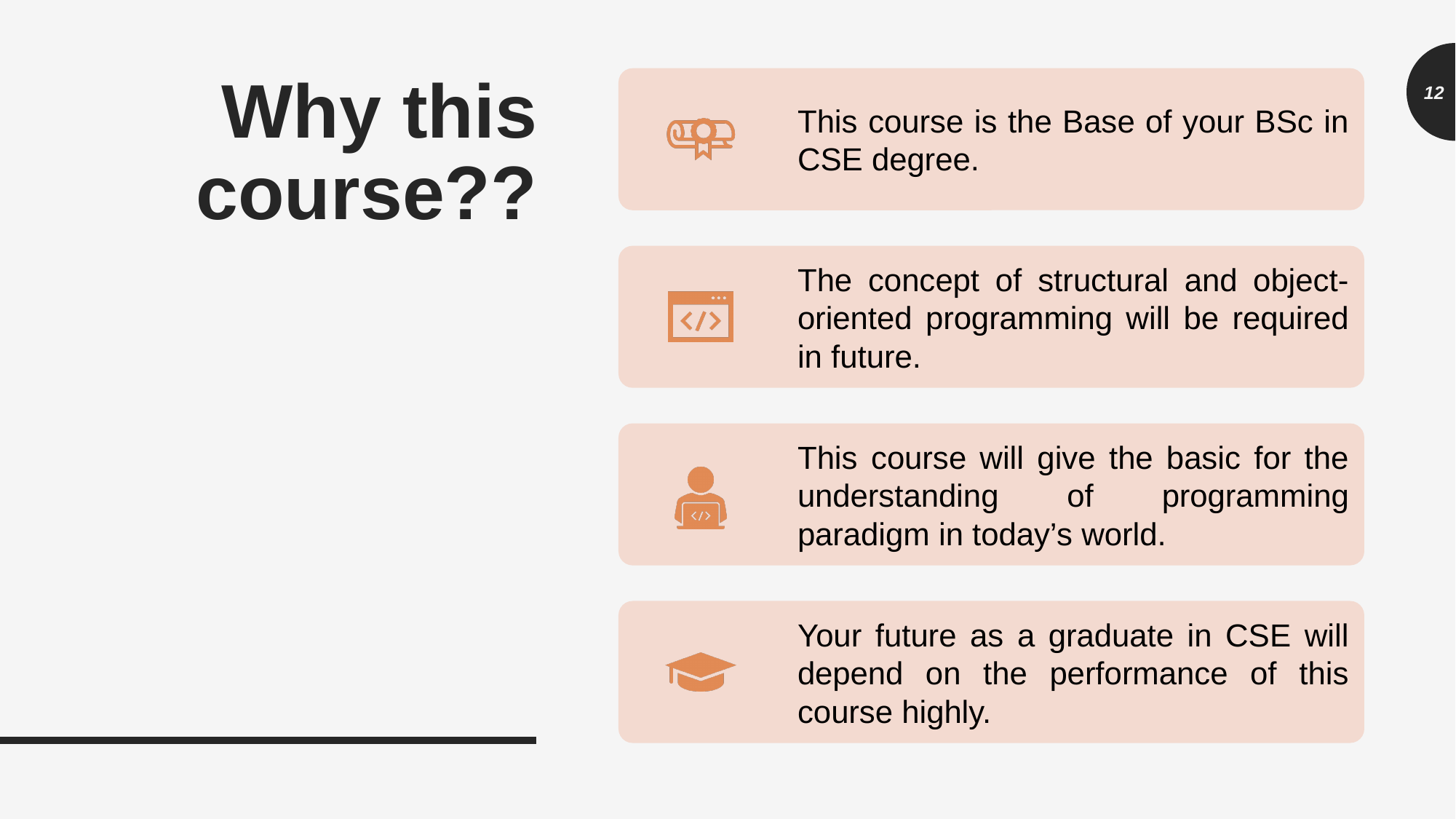

# Why this course??
This course is the Base of your BSc in CSE degree.
The concept of structural and object-oriented programming will be required in future.
This course will give the basic for the understanding of programming paradigm in today’s world.
Your future as a graduate in CSE will depend on the performance of this course highly.
12